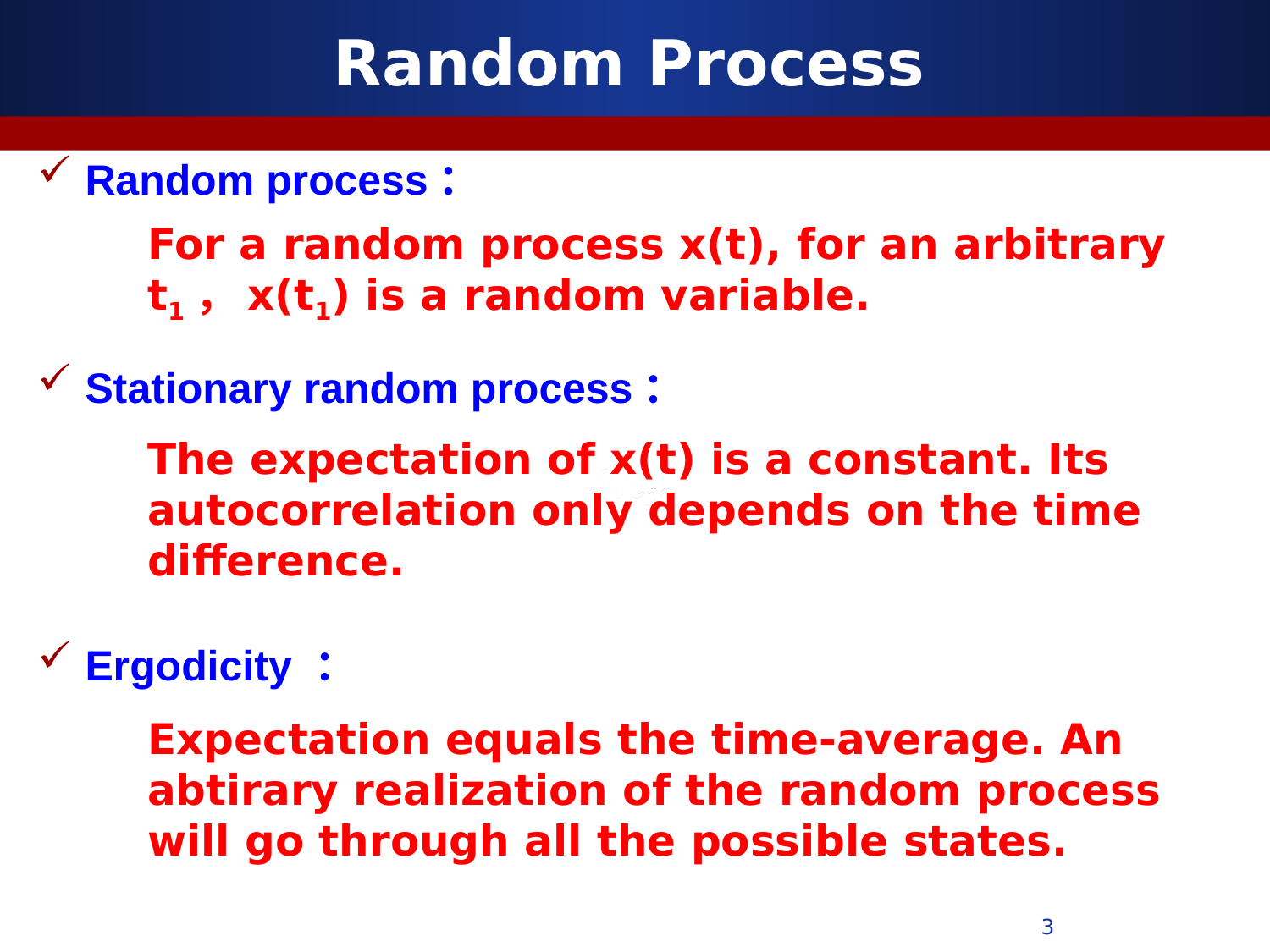

# Random Process
Random process：

Stationary random process：

Ergodicity ：

For a random process x(t), for an arbitrary t1，x(t1) is a random variable.
The expectation of x(t) is a constant. Its autocorrelation only depends on the time difference.

Expectation equals the time-average. An abtirary realization of the random process will go through all the possible states.
3